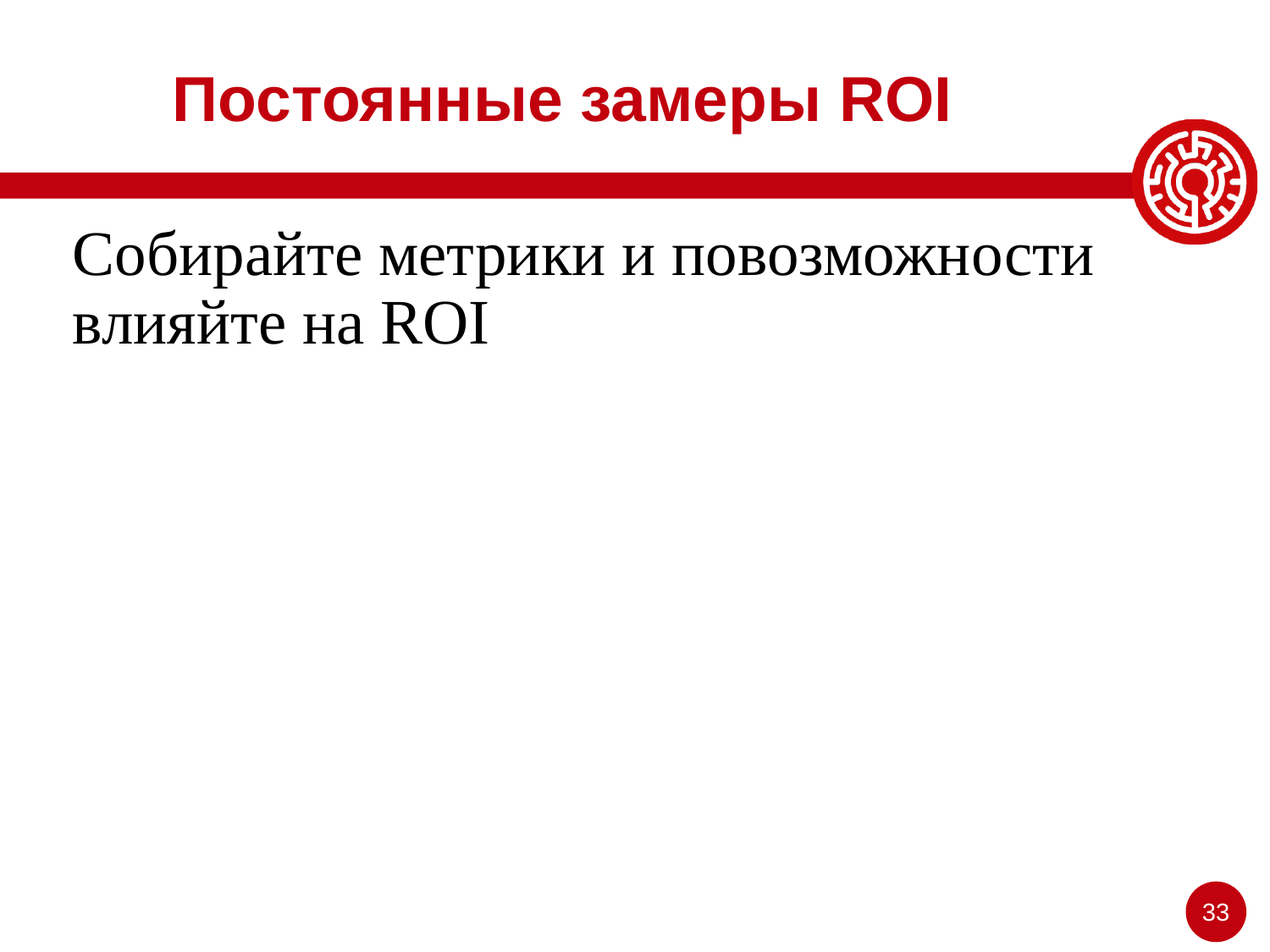

# Постоянные замеры ROI
Собирайте метрики и повозможности влияйте на ROI
33